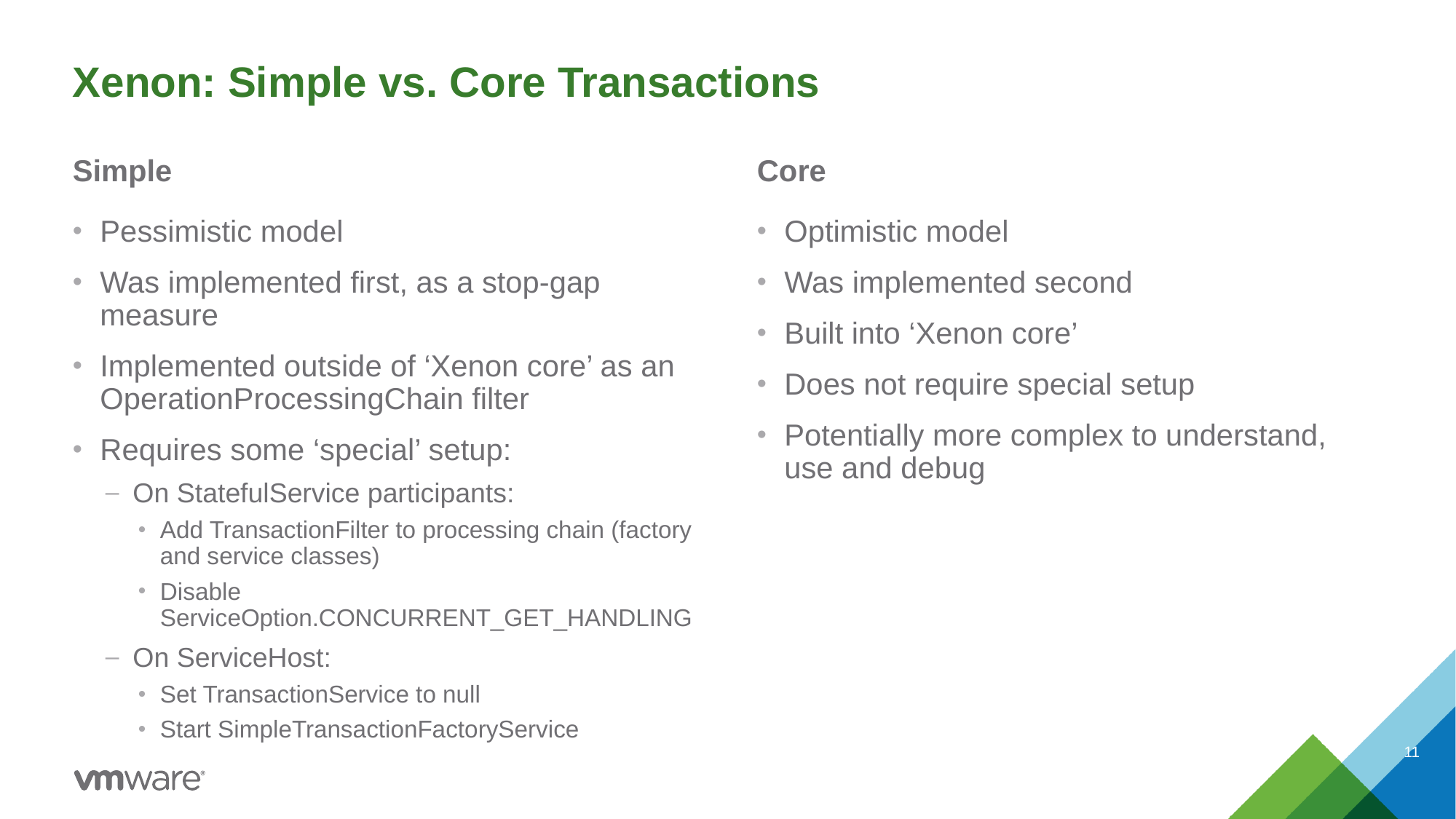

# Xenon: Simple vs. Core Transactions
Simple
Core
Pessimistic model
Was implemented first, as a stop-gap measure
Implemented outside of ‘Xenon core’ as an OperationProcessingChain filter
Requires some ‘special’ setup:
On StatefulService participants:
Add TransactionFilter to processing chain (factory and service classes)
Disable ServiceOption.CONCURRENT_GET_HANDLING
On ServiceHost:
Set TransactionService to null
Start SimpleTransactionFactoryService
Optimistic model
Was implemented second
Built into ‘Xenon core’
Does not require special setup
Potentially more complex to understand, use and debug
11